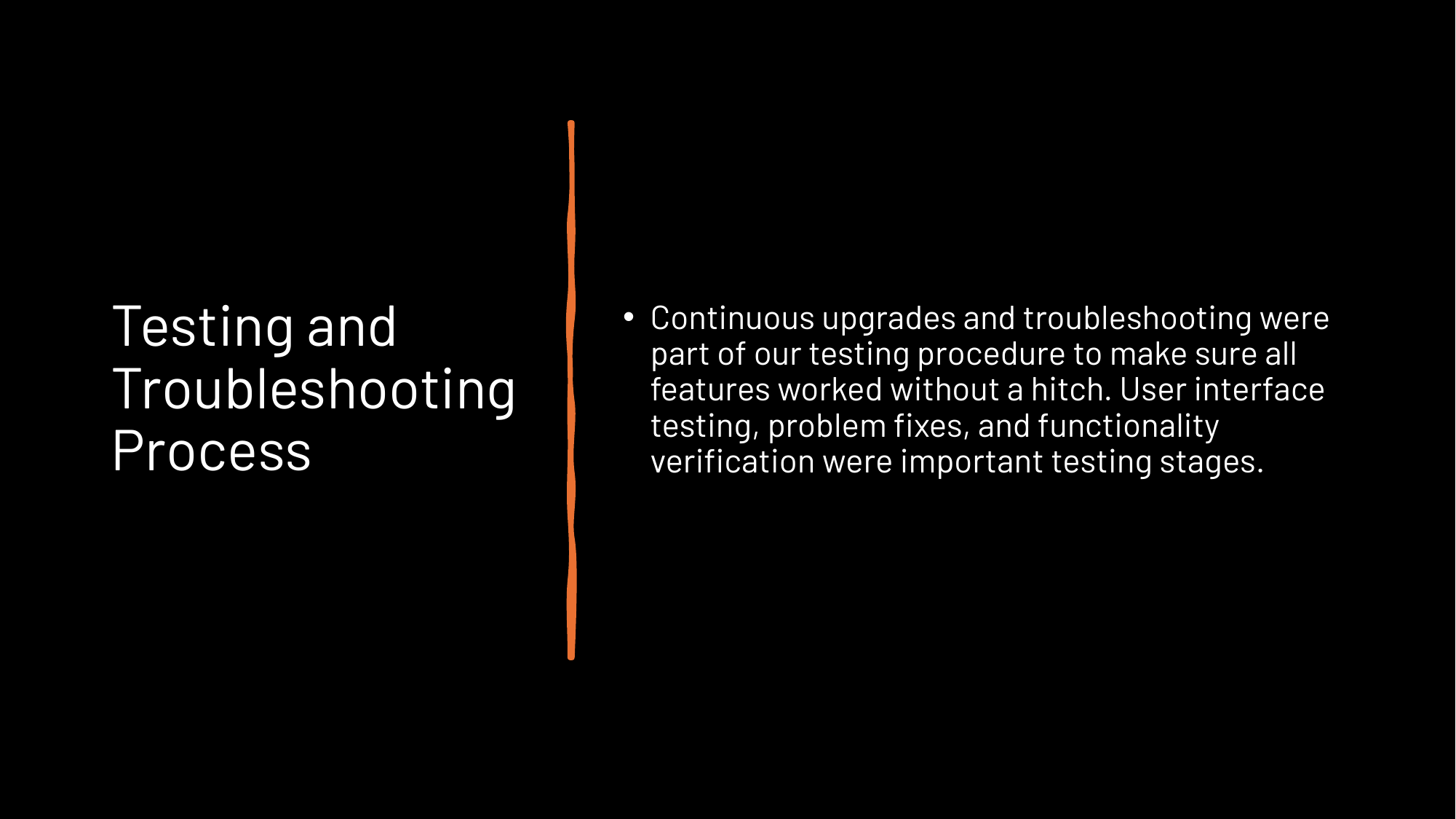

# Testing and Troubleshooting Process
Continuous upgrades and troubleshooting were part of our testing procedure to make sure all features worked without a hitch. User interface testing, problem fixes, and functionality verification were important testing stages.